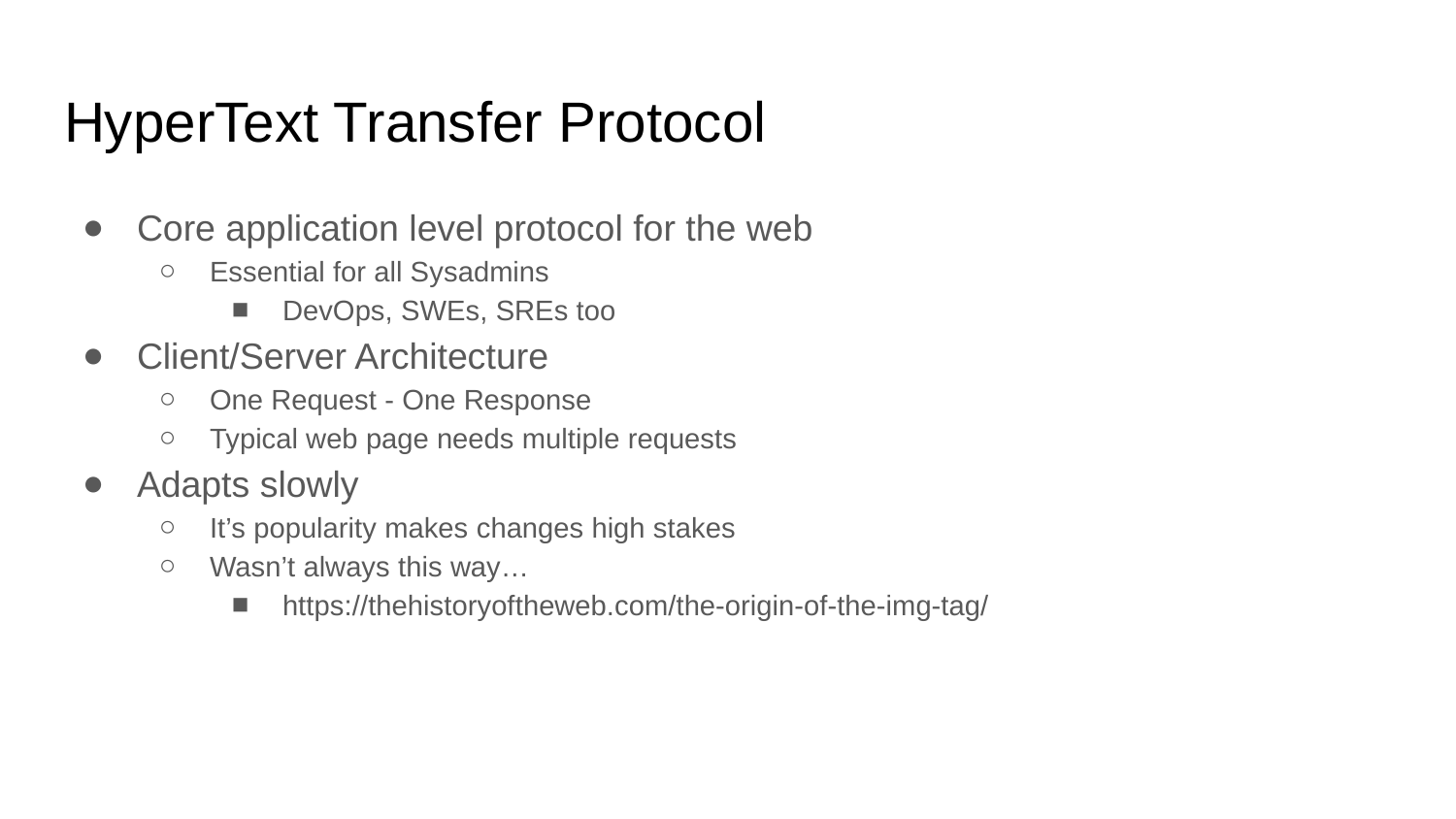

# HyperText Transfer Protocol
Core application level protocol for the web
Essential for all Sysadmins
DevOps, SWEs, SREs too
Client/Server Architecture
One Request - One Response
Typical web page needs multiple requests
Adapts slowly
It’s popularity makes changes high stakes
Wasn’t always this way…
https://thehistoryoftheweb.com/the-origin-of-the-img-tag/